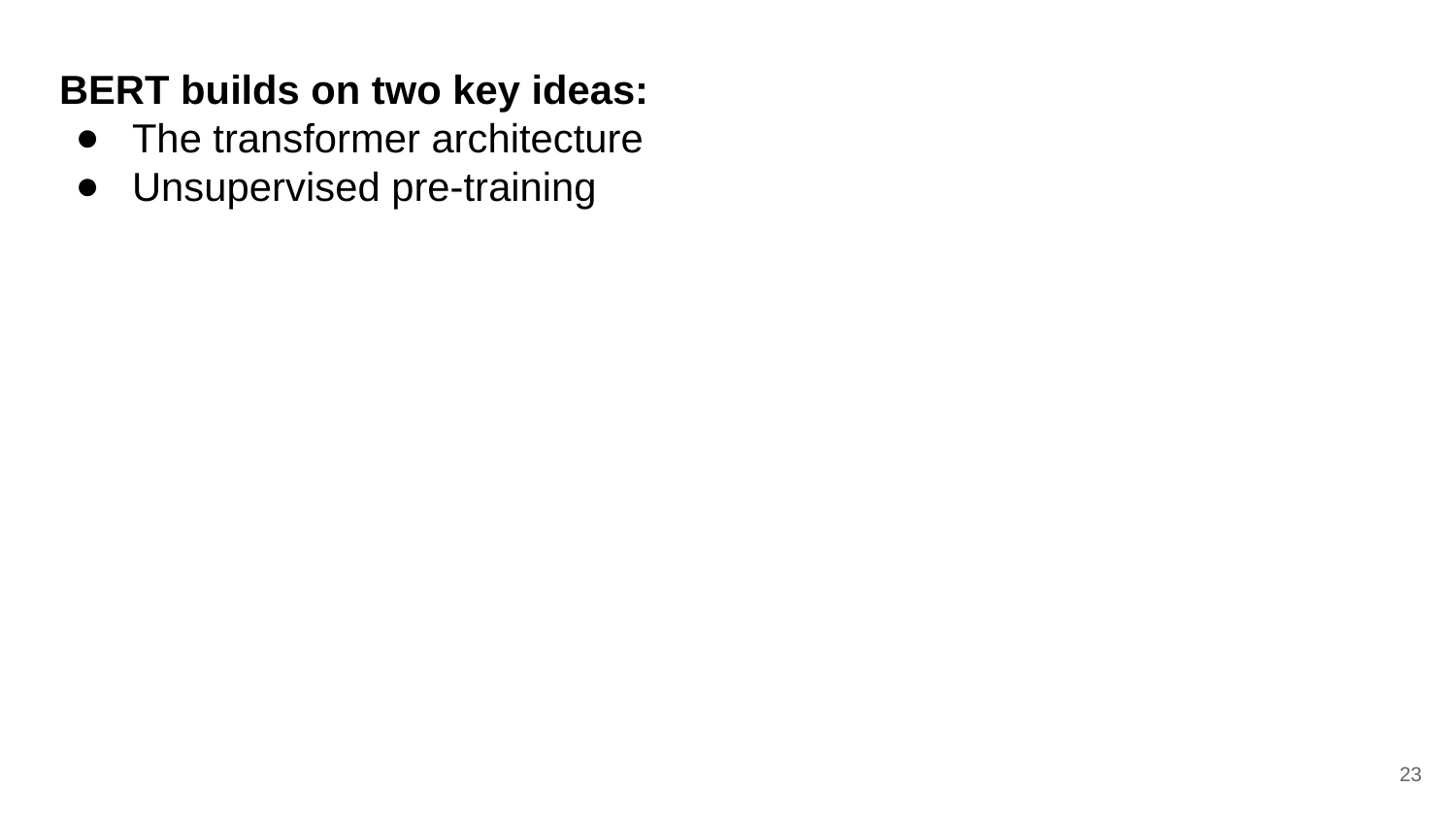

BERT builds on two key ideas:
The transformer architecture
Unsupervised pre-training
23